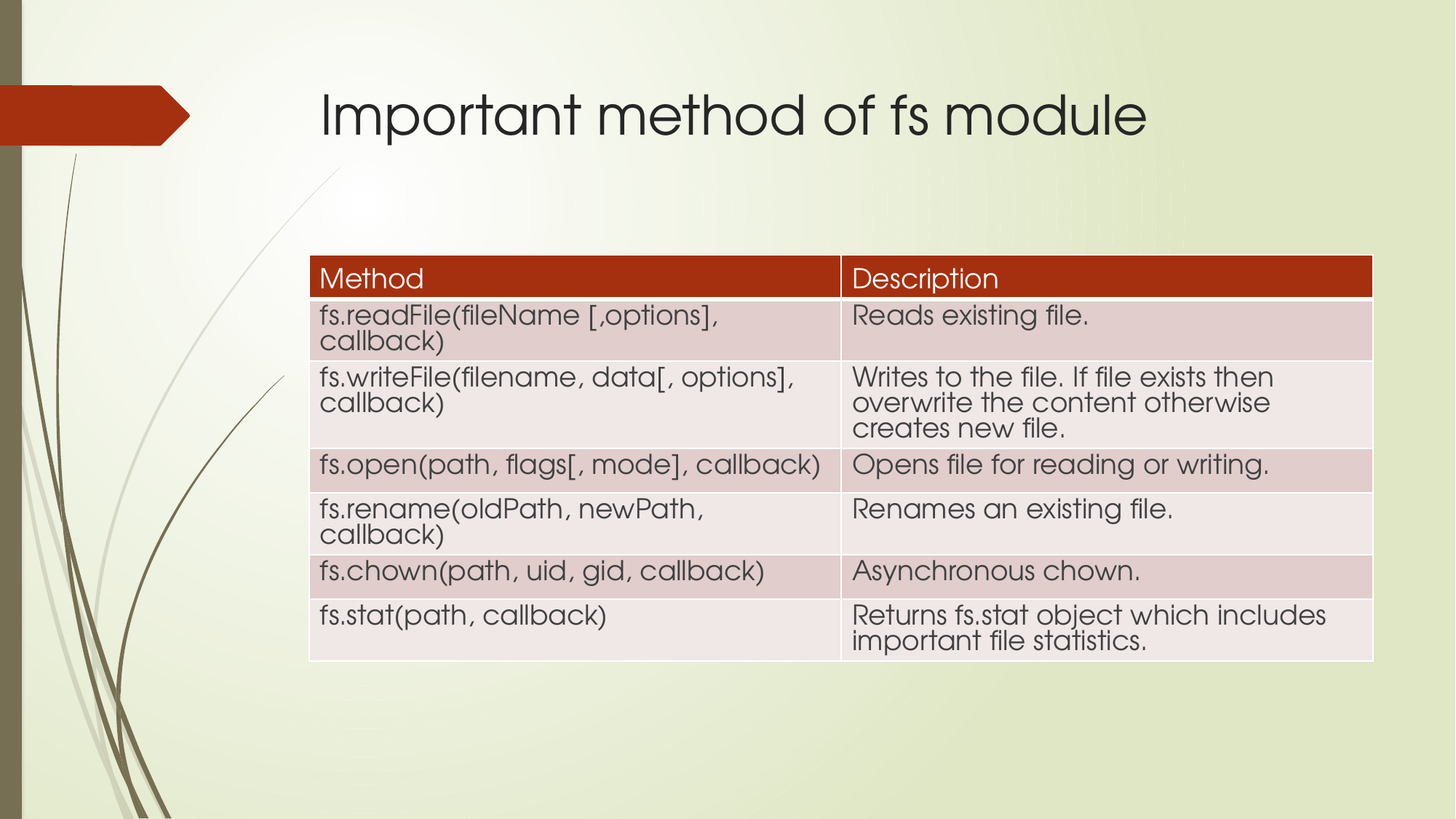

# Important method of fs module
| Method | Description |
| --- | --- |
| fs.readFile(fileName [,options], callback) | Reads existing file. |
| fs.writeFile(filename, data[, options], callback) | Writes to the file. If file exists then overwrite the content otherwise creates new file. |
| fs.open(path, flags[, mode], callback) | Opens file for reading or writing. |
| fs.rename(oldPath, newPath, callback) | Renames an existing file. |
| fs.chown(path, uid, gid, callback) | Asynchronous chown. |
| fs.stat(path, callback) | Returns fs.stat object which includes important file statistics. |